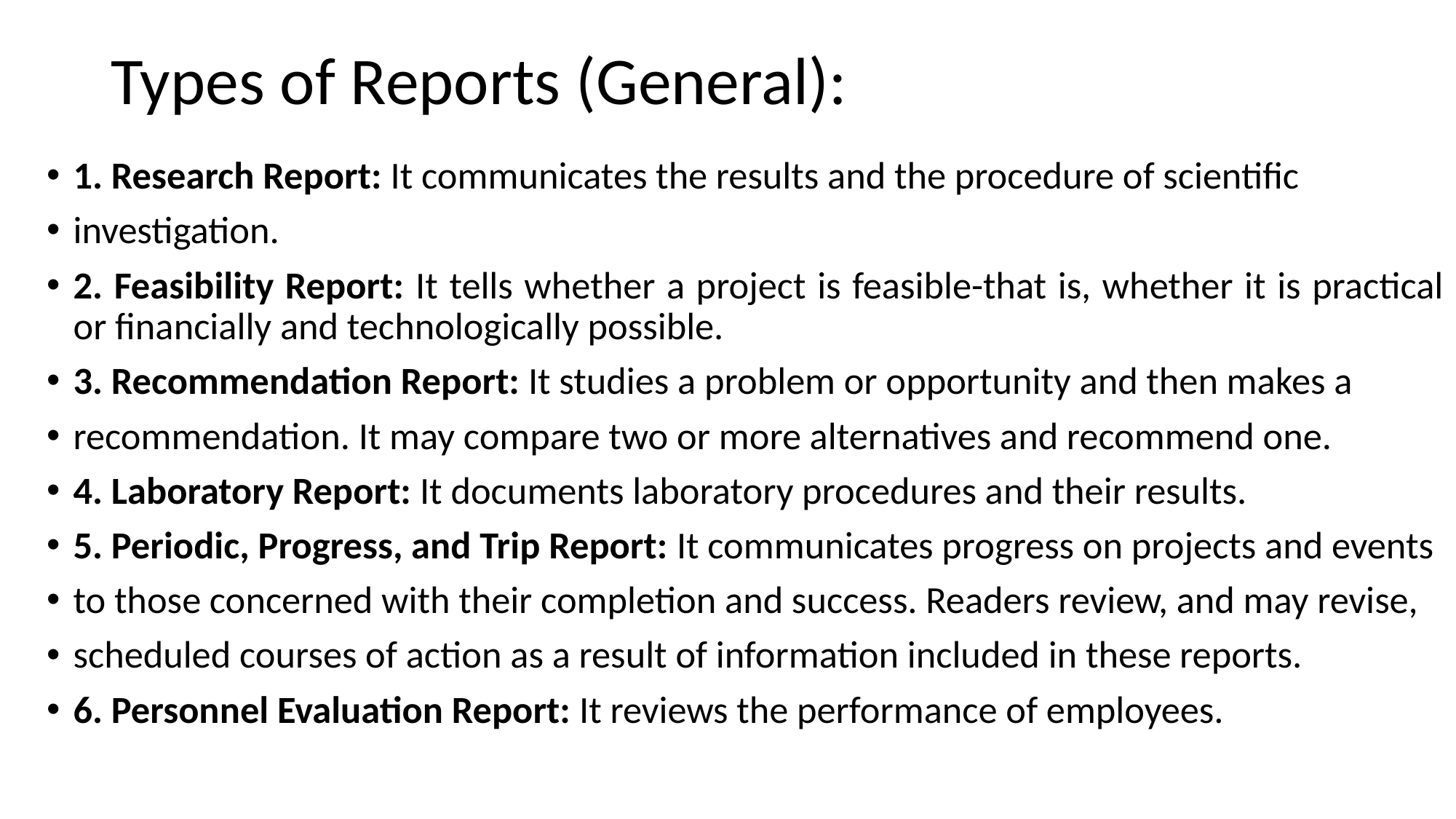

# Types of Reports (General):
1. Research Report: It communicates the results and the procedure of scientific
investigation.
2. Feasibility Report: It tells whether a project is feasible-that is, whether it is practical or financially and technologically possible.
3. Recommendation Report: It studies a problem or opportunity and then makes a
recommendation. It may compare two or more alternatives and recommend one.
4. Laboratory Report: It documents laboratory procedures and their results.
5. Periodic, Progress, and Trip Report: It communicates progress on projects and events
to those concerned with their completion and success. Readers review, and may revise,
scheduled courses of action as a result of information included in these reports.
6. Personnel Evaluation Report: It reviews the performance of employees.